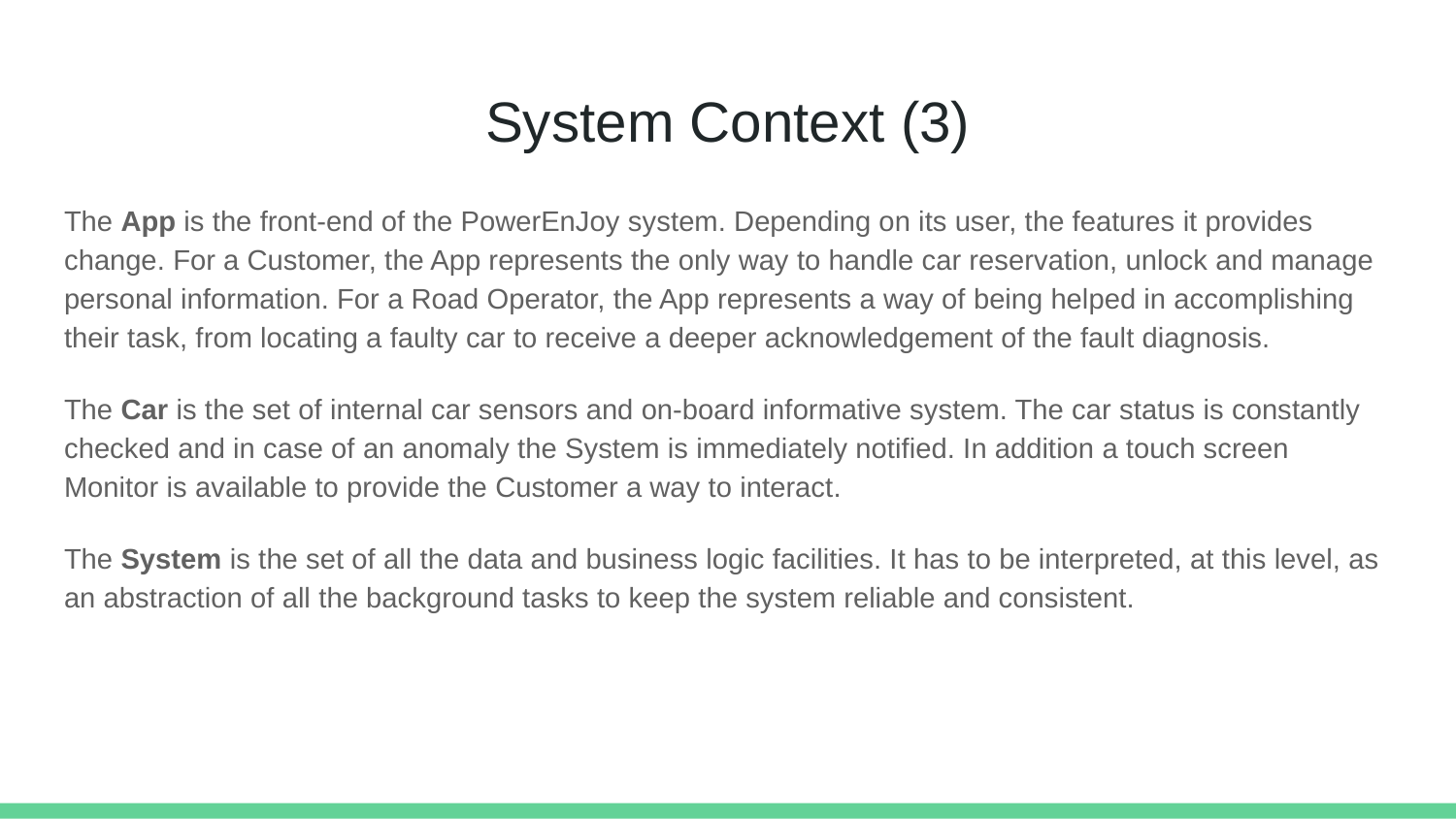

# System Context (3)
The App is the front-end of the PowerEnJoy system. Depending on its user, the features it provides change. For a Customer, the App represents the only way to handle car reservation, unlock and manage personal information. For a Road Operator, the App represents a way of being helped in accomplishing their task, from locating a faulty car to receive a deeper acknowledgement of the fault diagnosis.
The Car is the set of internal car sensors and on-board informative system. The car status is constantly checked and in case of an anomaly the System is immediately notified. In addition a touch screen Monitor is available to provide the Customer a way to interact.
The System is the set of all the data and business logic facilities. It has to be interpreted, at this level, as an abstraction of all the background tasks to keep the system reliable and consistent.